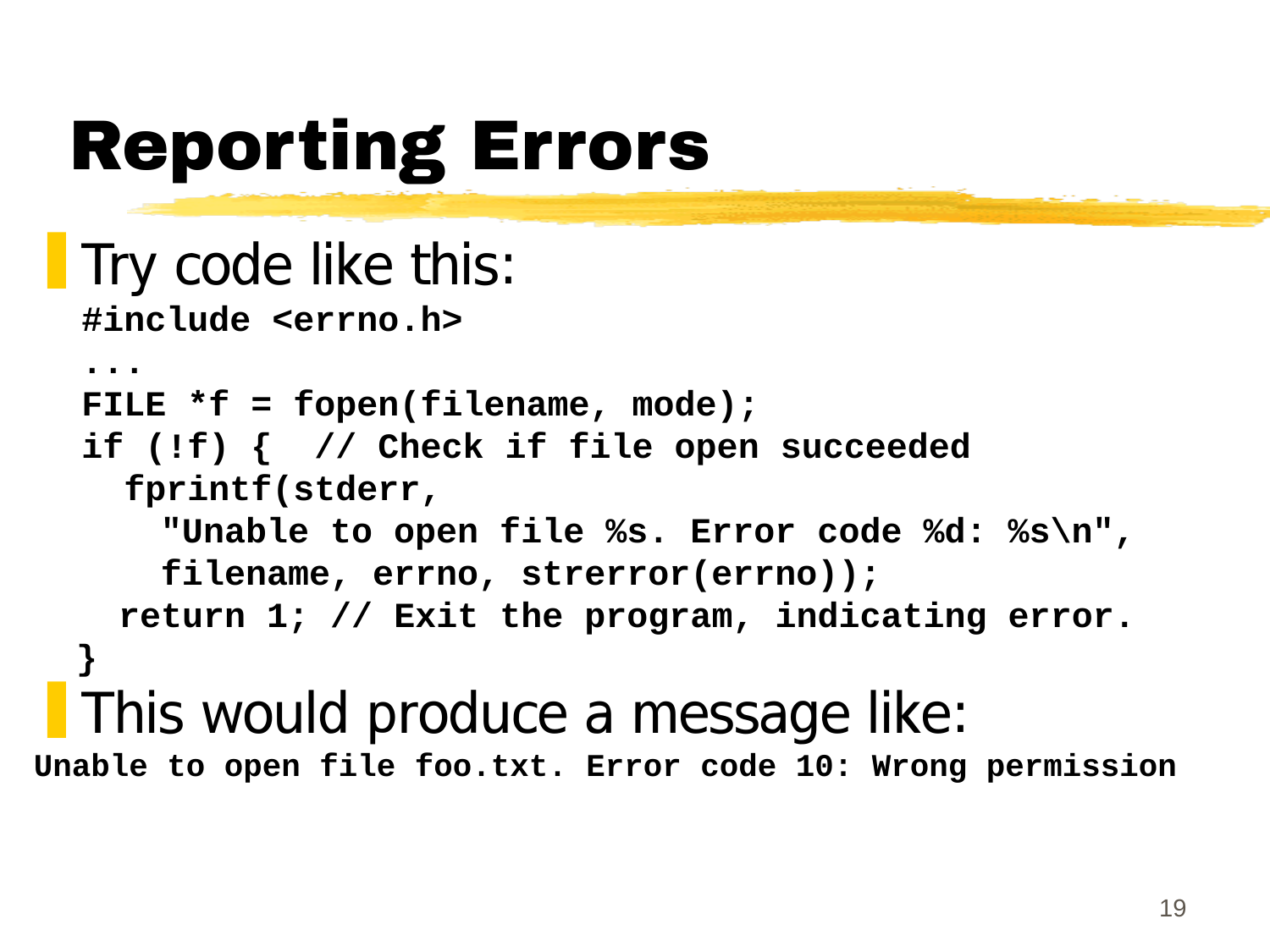

# Reporting Errors
Try code like this:
#include <errno.h>
...
FILE *f = fopen(filename, mode);
if (!f) {  // Check if file open succeeded
  fprintf(stderr,
      "Unable to open file %s. Error code %d: %s\n",
      filename, errno, strerror(errno));
    return 1; // Exit the program, indicating error.
  }
This would produce a message like:
Unable to open file foo.txt. Error code 10: Wrong permission
19